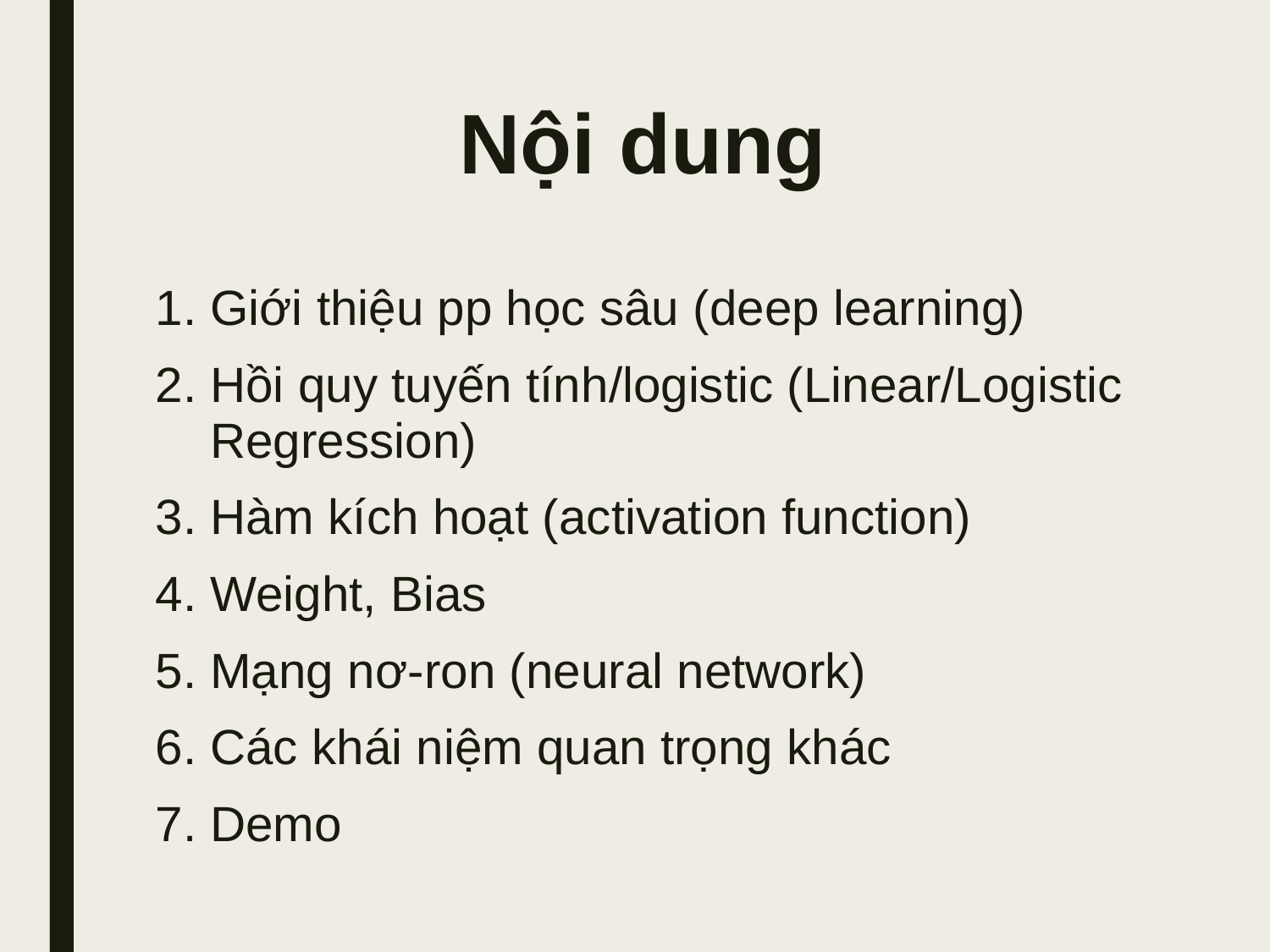

# Nội dung
Giới thiệu pp học sâu (deep learning)
Hồi quy tuyến tính/logistic (Linear/Logistic Regression)
Hàm kích hoạt (activation function)
Weight, Bias
Mạng nơ-ron (neural network)
Các khái niệm quan trọng khác
Demo